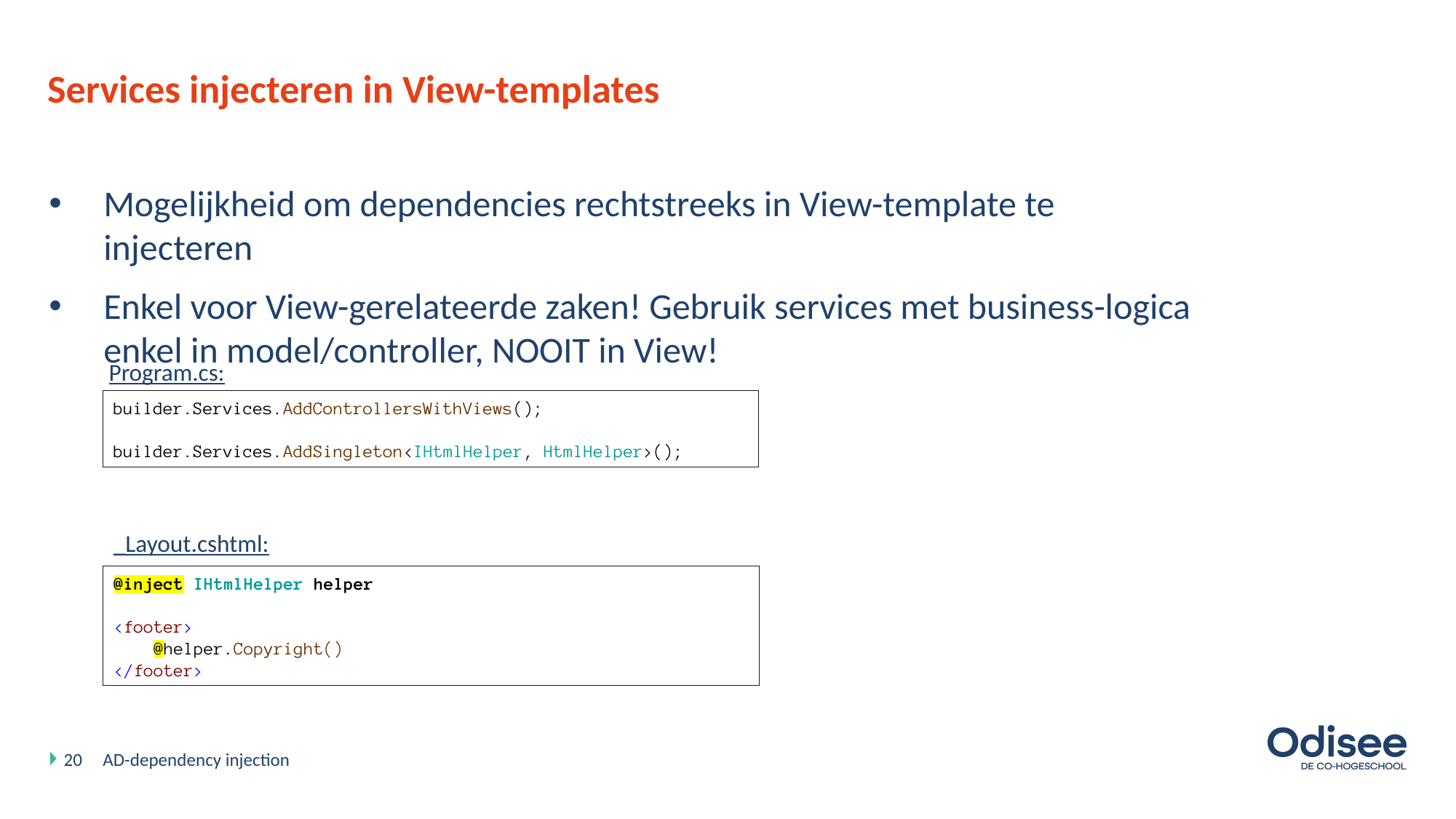

# Services injecteren in View-templates
Mogelijkheid om dependencies rechtstreeks in View-template te injecteren
Enkel voor View-gerelateerde zaken! Gebruik services met business-logica enkel in model/controller, NOOIT in View!
Program.cs:
builder.Services.AddControllersWithViews();

builder.Services.AddSingleton<IHtmlHelper, HtmlHelper>();
_Layout.cshtml:
@inject IHtmlHelper helper

<footer>
    @helper.Copyright()
</footer>
20
AD-dependency injection